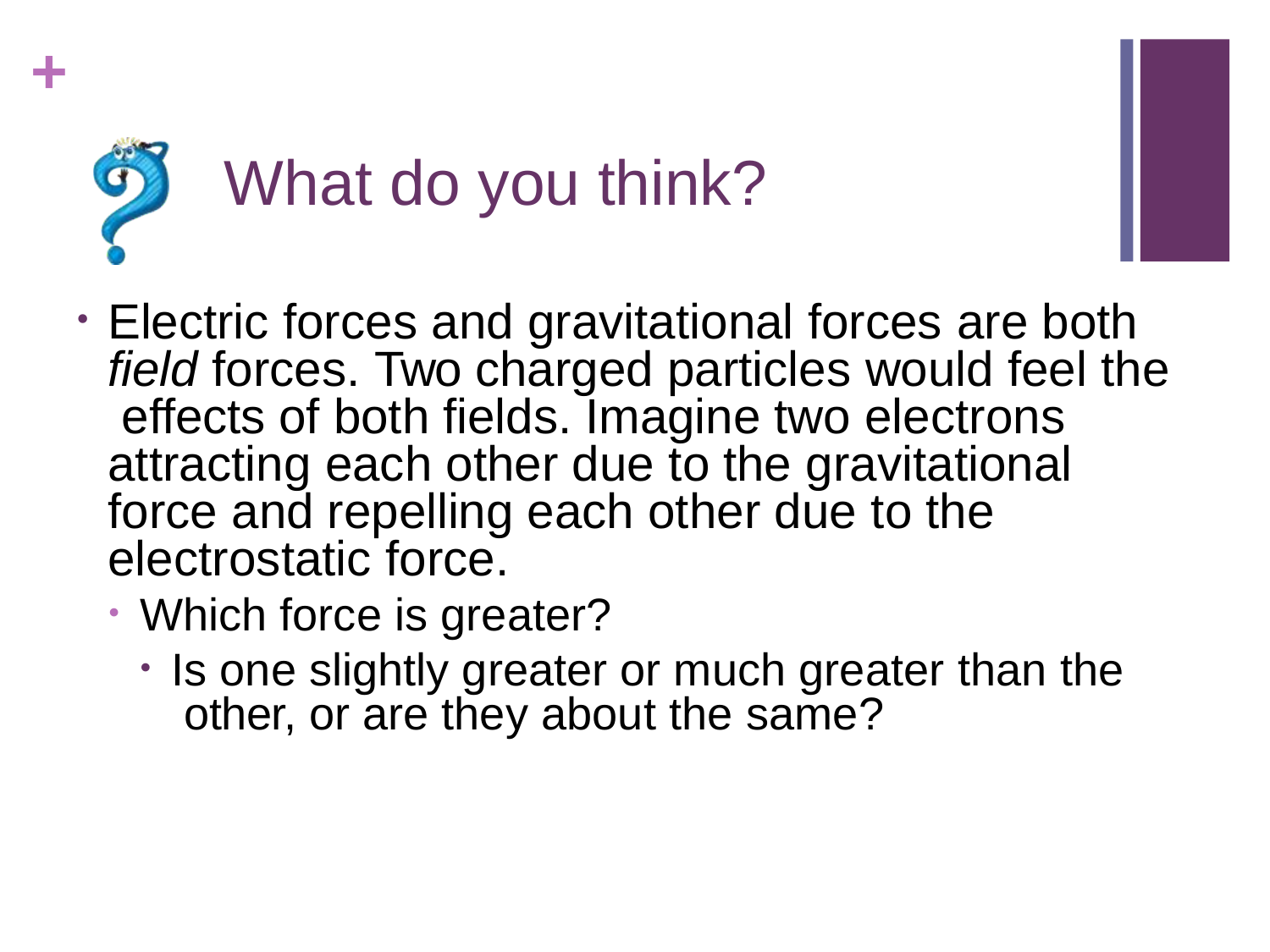

+

# What do you think?
Electric forces and gravitational forces are both  field forces. Two charged particles would feel the  effects of both fields. Imagine two electrons  attracting each other due to the gravitational  force and repelling each other due to the  electrostatic force.
Which force is greater?
Is one slightly greater or much greater than the  other, or are they about the same?